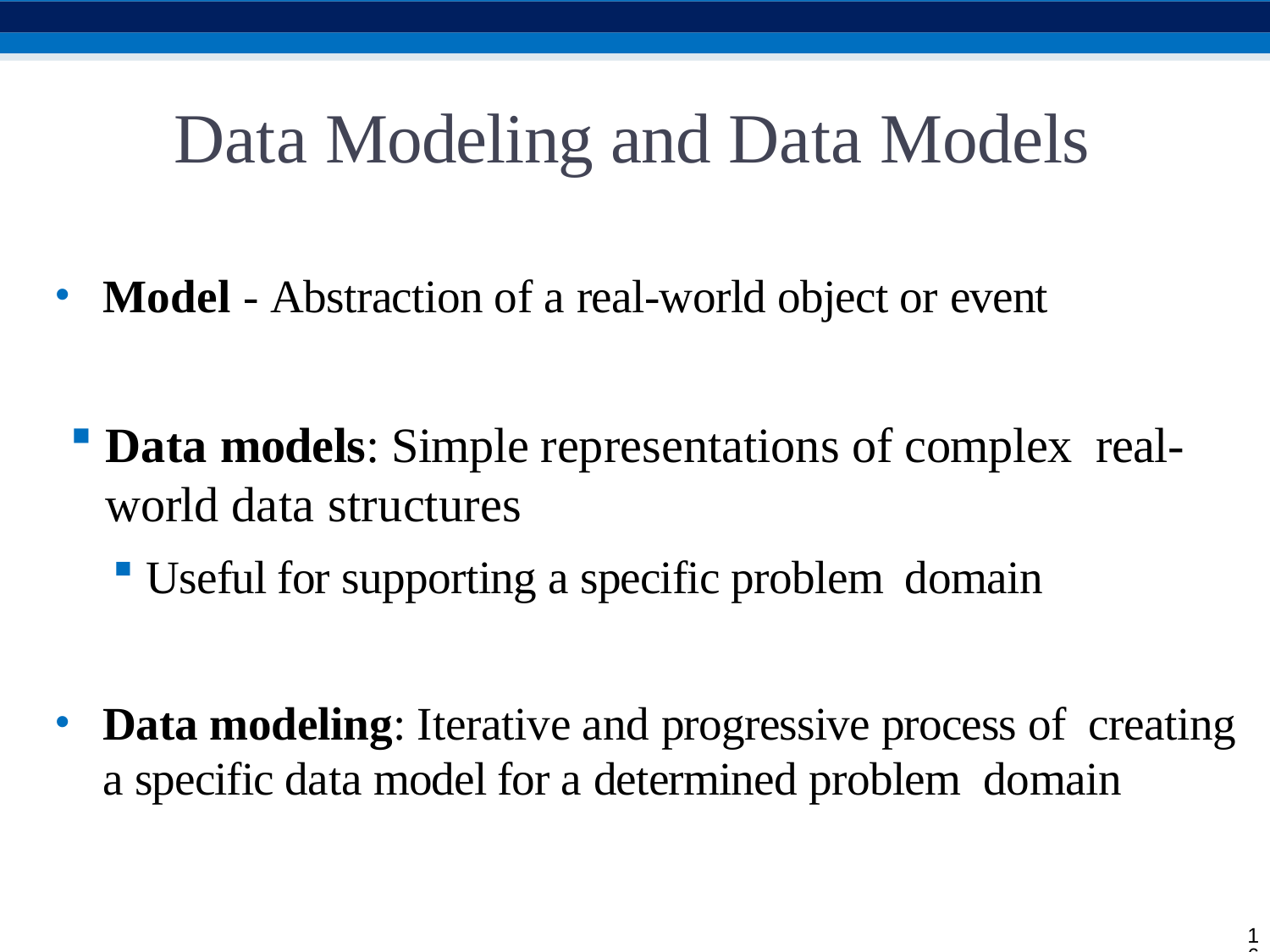

# Data Modeling and Data Models
Model - Abstraction of a real-world object or event

Data models: Simple representations of complex  real-world data structures
Useful for supporting a specific problem domain

Data modeling: Iterative and progressive process of  creating a specific data model for a determined problem  domain
16